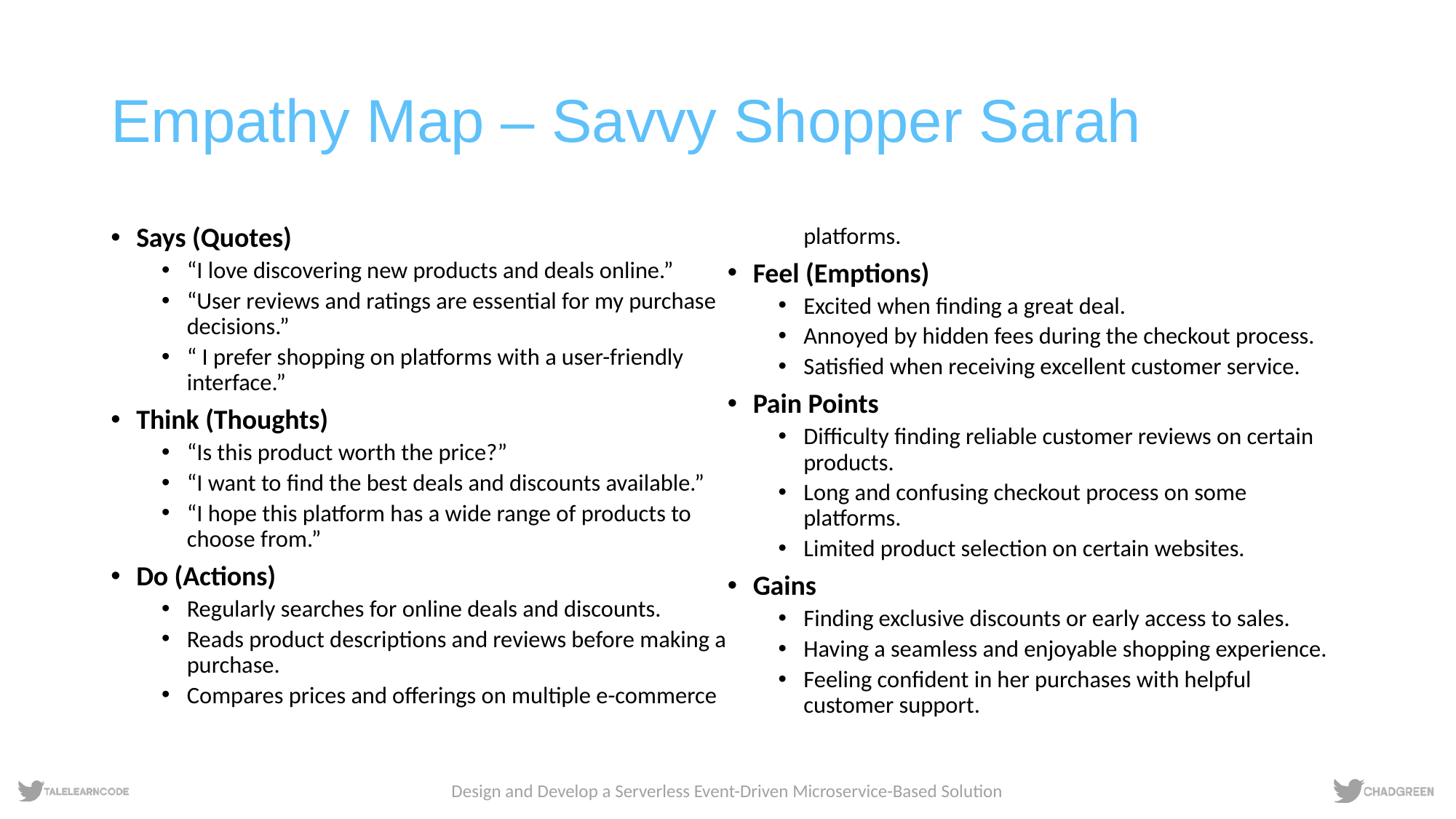

# Empathy Map – Savvy Shopper Sarah
Says (Quotes)
“I love discovering new products and deals online.”
“User reviews and ratings are essential for my purchase decisions.”
“ I prefer shopping on platforms with a user-friendly interface.”
Think (Thoughts)
“Is this product worth the price?”
“I want to find the best deals and discounts available.”
“I hope this platform has a wide range of products to choose from.”
Do (Actions)
Regularly searches for online deals and discounts.
Reads product descriptions and reviews before making a purchase.
Compares prices and offerings on multiple e-commerce platforms.
Feel (Emptions)
Excited when finding a great deal.
Annoyed by hidden fees during the checkout process.
Satisfied when receiving excellent customer service.
Pain Points
Difficulty finding reliable customer reviews on certain products.
Long and confusing checkout process on some platforms.
Limited product selection on certain websites.
Gains
Finding exclusive discounts or early access to sales.
Having a seamless and enjoyable shopping experience.
Feeling confident in her purchases with helpful customer support.